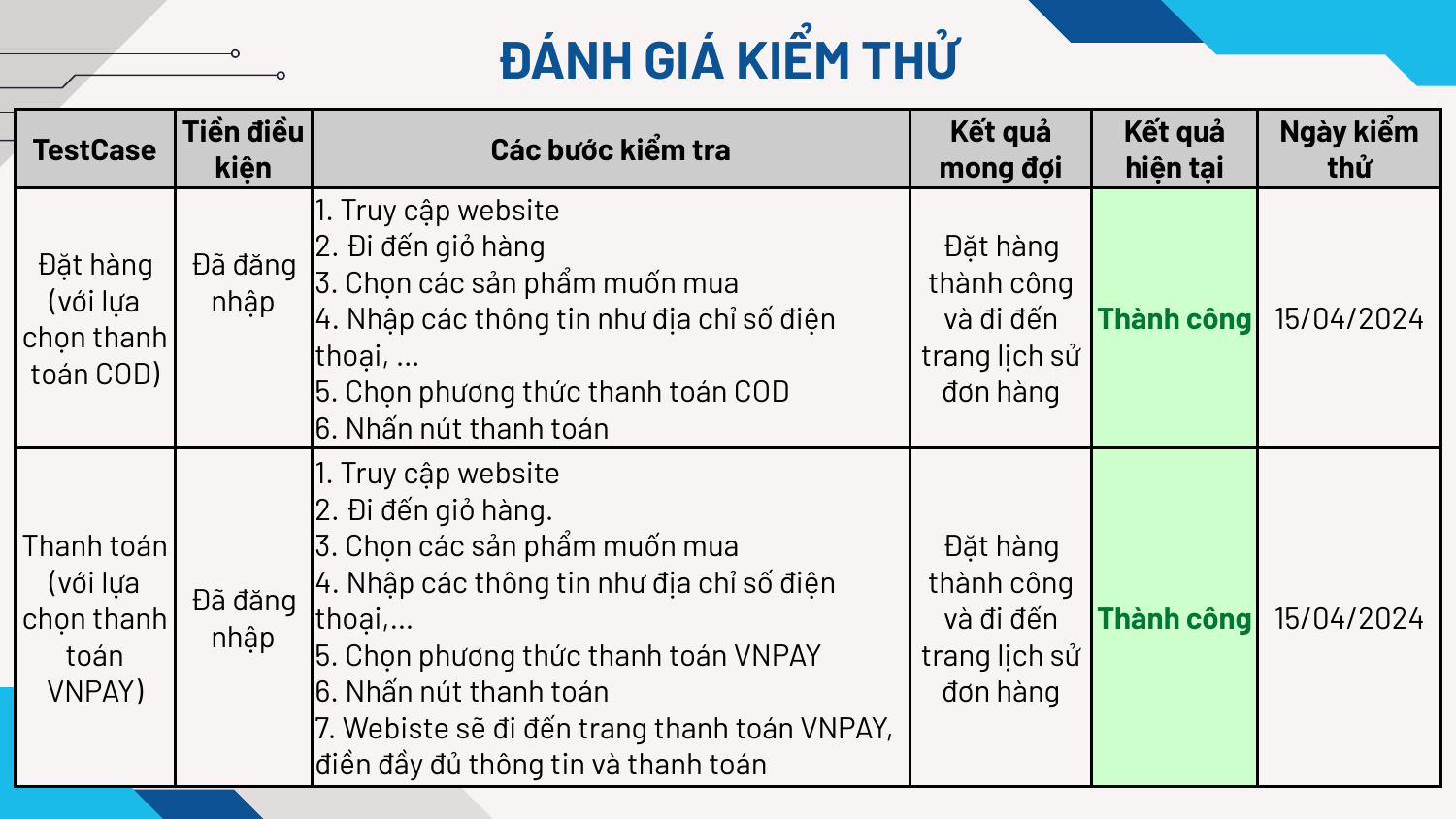

ĐÁNH GIÁ KIỂM THỬ
| TestCase | Tiền điều kiện | Các bước kiểm tra | Kết quả mong đợi | Kết quả hiện tại | Ngày kiểm thử |
| --- | --- | --- | --- | --- | --- |
| Đặt hàng (với lựa chọn thanh toán COD) | Đã đăng nhập | 1. Truy cập website 2. Đi đến giỏ hàng 3. Chọn các sản phẩm muốn mua 4. Nhập các thông tin như địa chỉ số điện thoại, … 5. Chọn phương thức thanh toán COD 6. Nhấn nút thanh toán | Đặt hàng thành công và đi đến trang lịch sử đơn hàng | Thành công | 15/04/2024 |
| Thanh toán (với lựa chọn thanh toán VNPAY) | Đã đăng nhập | 1. Truy cập website 2. Đi đến giỏ hàng. 3. Chọn các sản phẩm muốn mua 4. Nhập các thông tin như địa chỉ số điện thoại,… 5. Chọn phương thức thanh toán VNPAY 6. Nhấn nút thanh toán 7. Webiste sẽ đi đến trang thanh toán VNPAY, điền đầy đủ thông tin và thanh toán | Đặt hàng thành công và đi đến trang lịch sử đơn hàng | Thành công | 15/04/2024 |